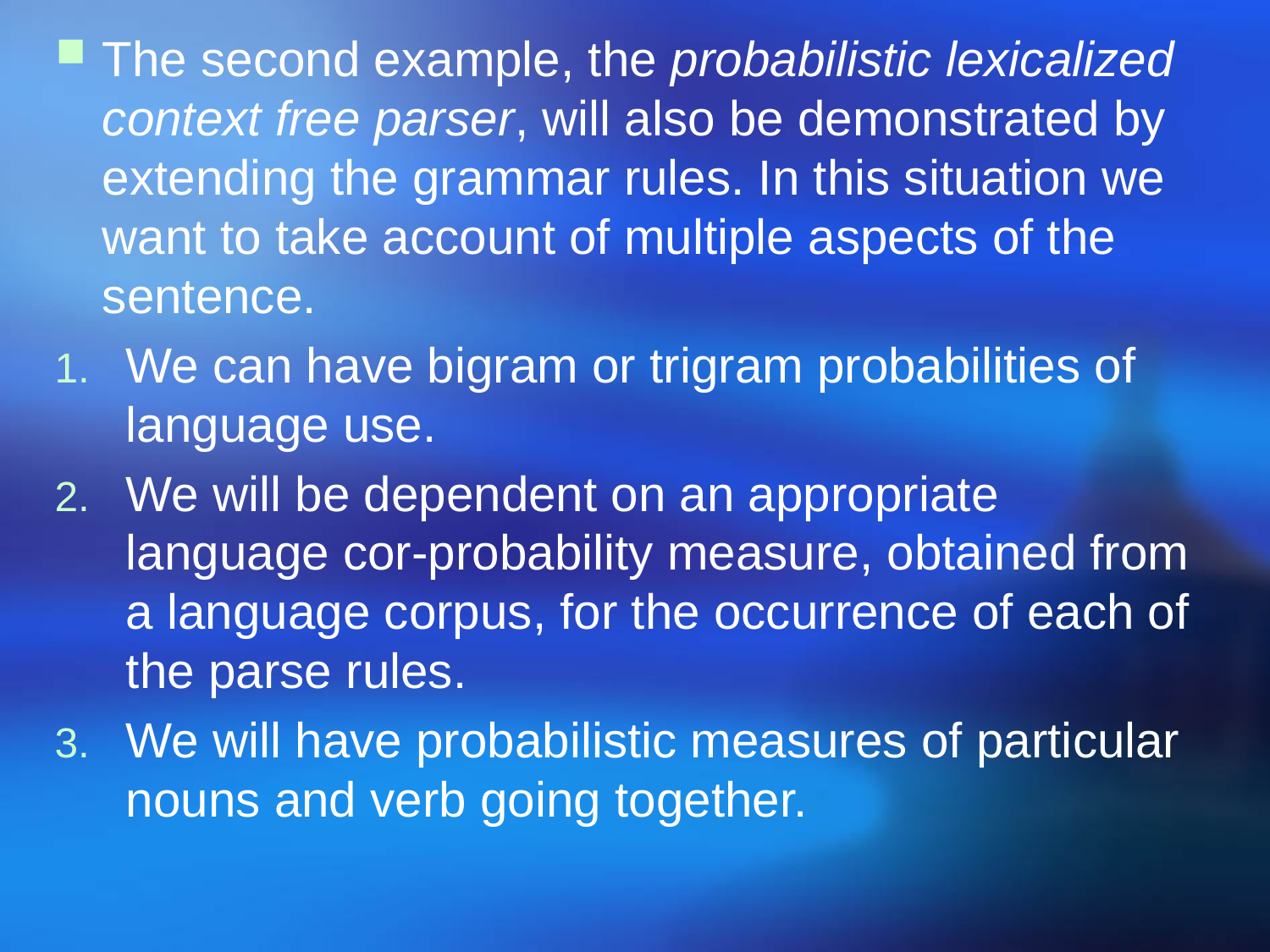

The second example, the probabilistic lexicalized context free parser, will also be demonstrated by extending the grammar rules. In this situation we want to take account of multiple aspects of the sentence.
We can have bigram or trigram probabilities of language use.
We will be dependent on an appropriate language cor-probability measure, obtained from a language corpus, for the occurrence of each of the parse rules.
We will have probabilistic measures of particular nouns and verb going together.